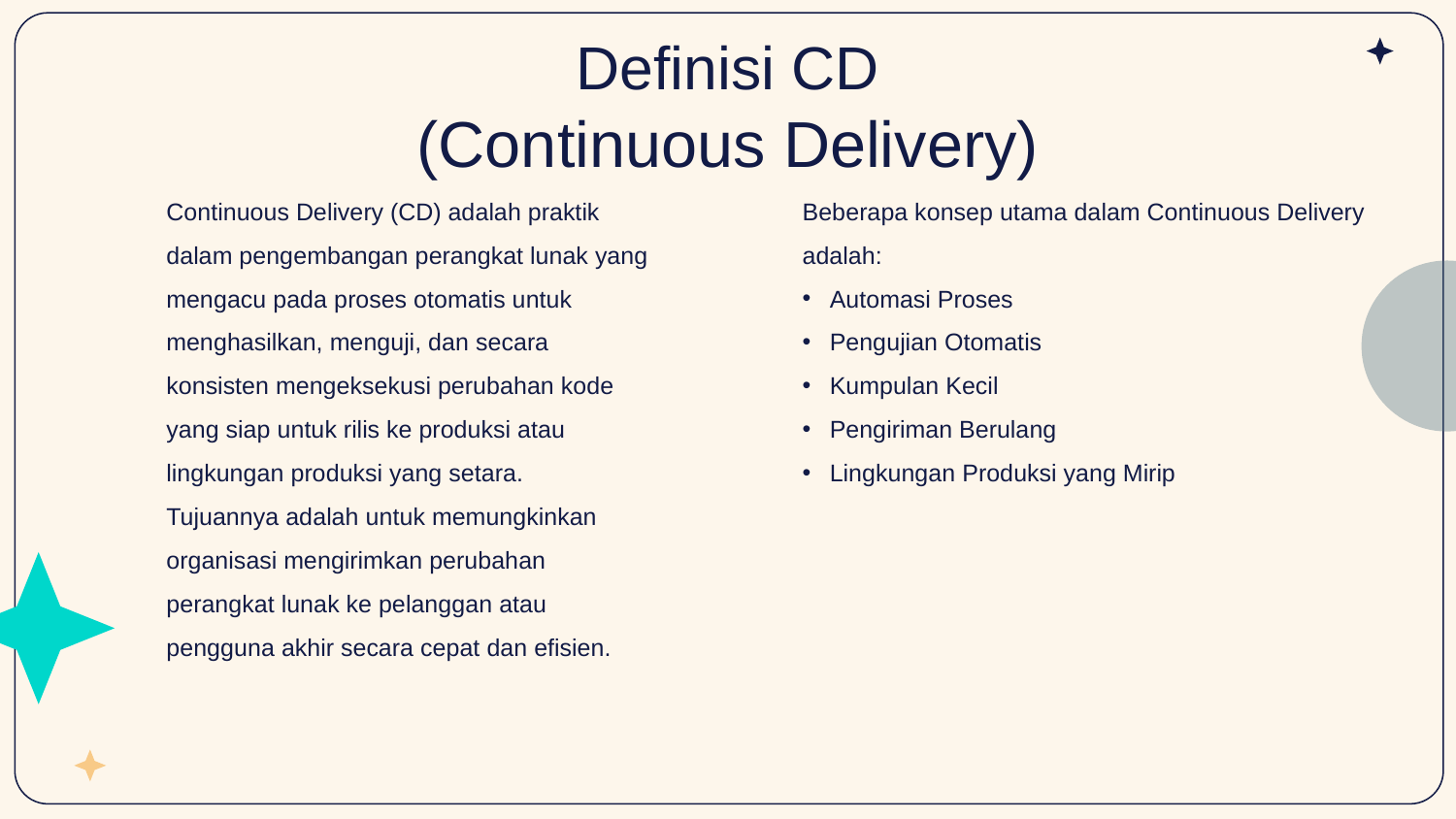

# Definisi CD (Continuous Delivery)
Continuous Delivery (CD) adalah praktik dalam pengembangan perangkat lunak yang mengacu pada proses otomatis untuk menghasilkan, menguji, dan secara konsisten mengeksekusi perubahan kode yang siap untuk rilis ke produksi atau lingkungan produksi yang setara.
Tujuannya adalah untuk memungkinkan organisasi mengirimkan perubahan perangkat lunak ke pelanggan atau pengguna akhir secara cepat dan efisien.
Beberapa konsep utama dalam Continuous Delivery adalah:
Automasi Proses
Pengujian Otomatis
Kumpulan Kecil
Pengiriman Berulang
Lingkungan Produksi yang Mirip